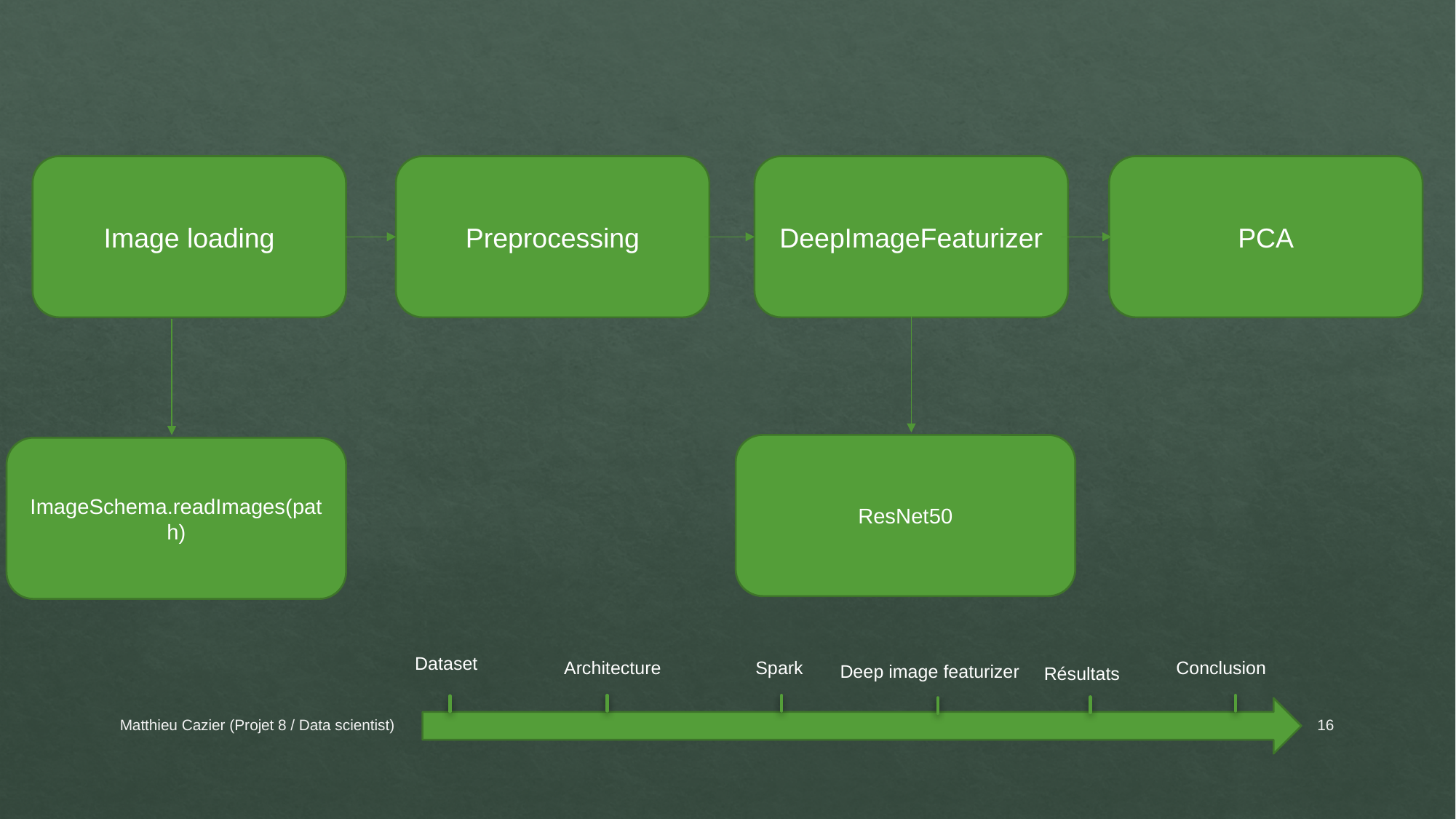

Image loading
Preprocessing
DeepImageFeaturizer
PCA
ImageSchema.readImages(path)
ResNet50
Dataset
Spark
Conclusion

Architecture
Deep image featurizer
Résultats
Matthieu Cazier (Projet 8 / Data scientist)
16